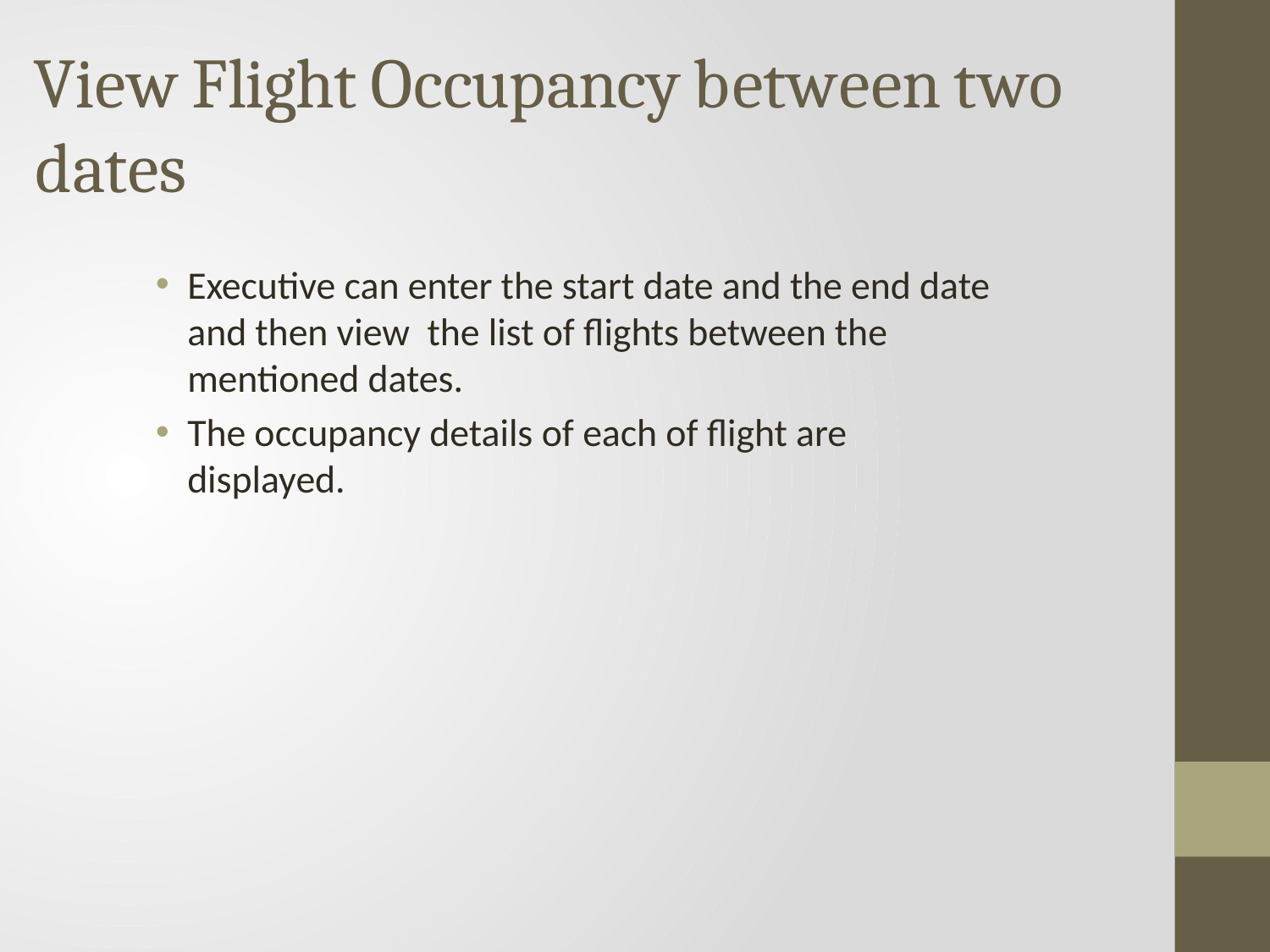

# View Flight Occupancy between two dates
Executive can enter the start date and the end date and then view  the list of flights between the mentioned dates.
The occupancy details of each of flight are displayed.